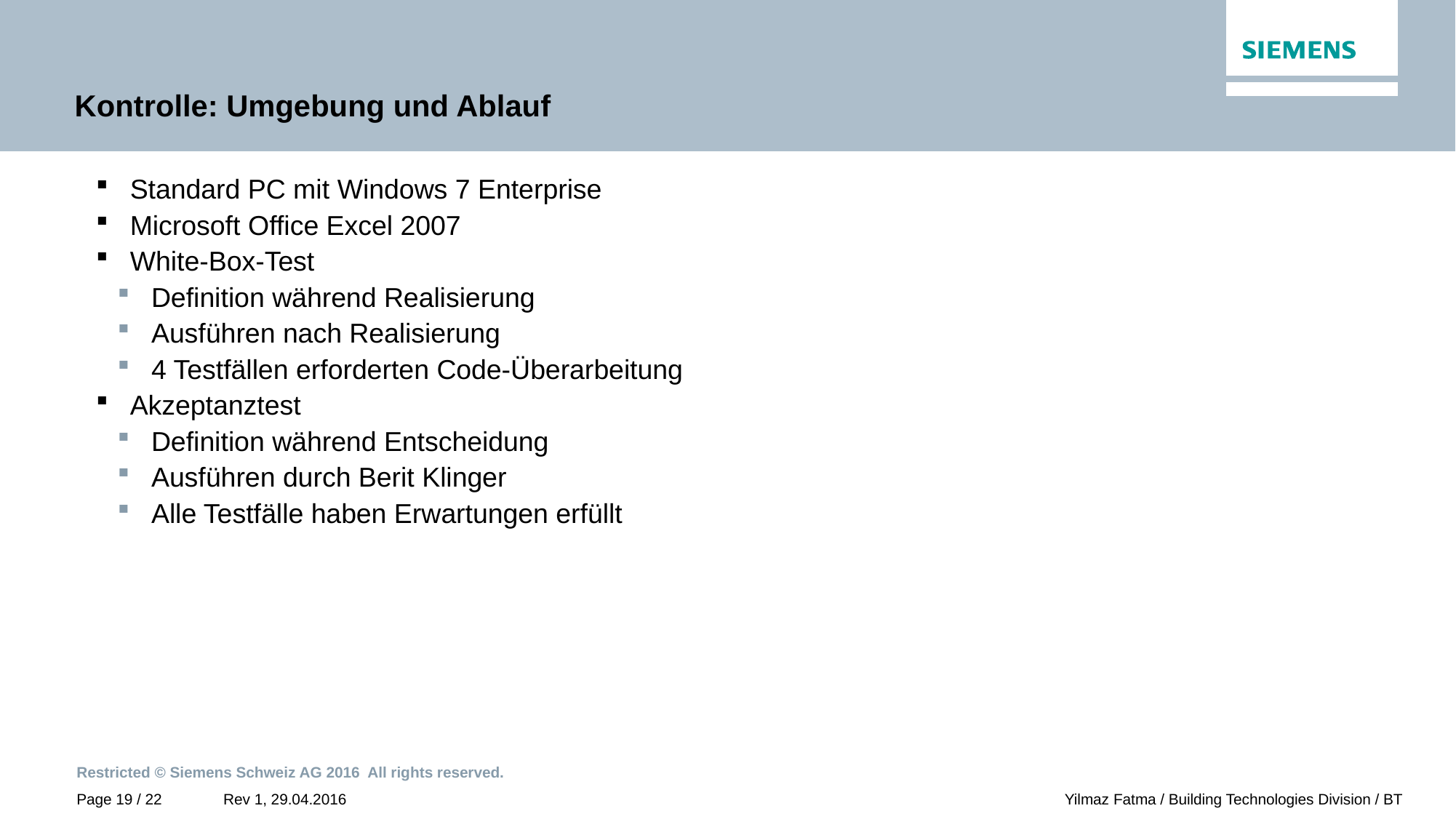

# Kontrolle: Umgebung und Ablauf
Standard PC mit Windows 7 Enterprise
Microsoft Office Excel 2007
White-Box-Test
Definition während Realisierung
Ausführen nach Realisierung
4 Testfällen erforderten Code-Überarbeitung
Akzeptanztest
Definition während Entscheidung
Ausführen durch Berit Klinger
Alle Testfälle haben Erwartungen erfüllt